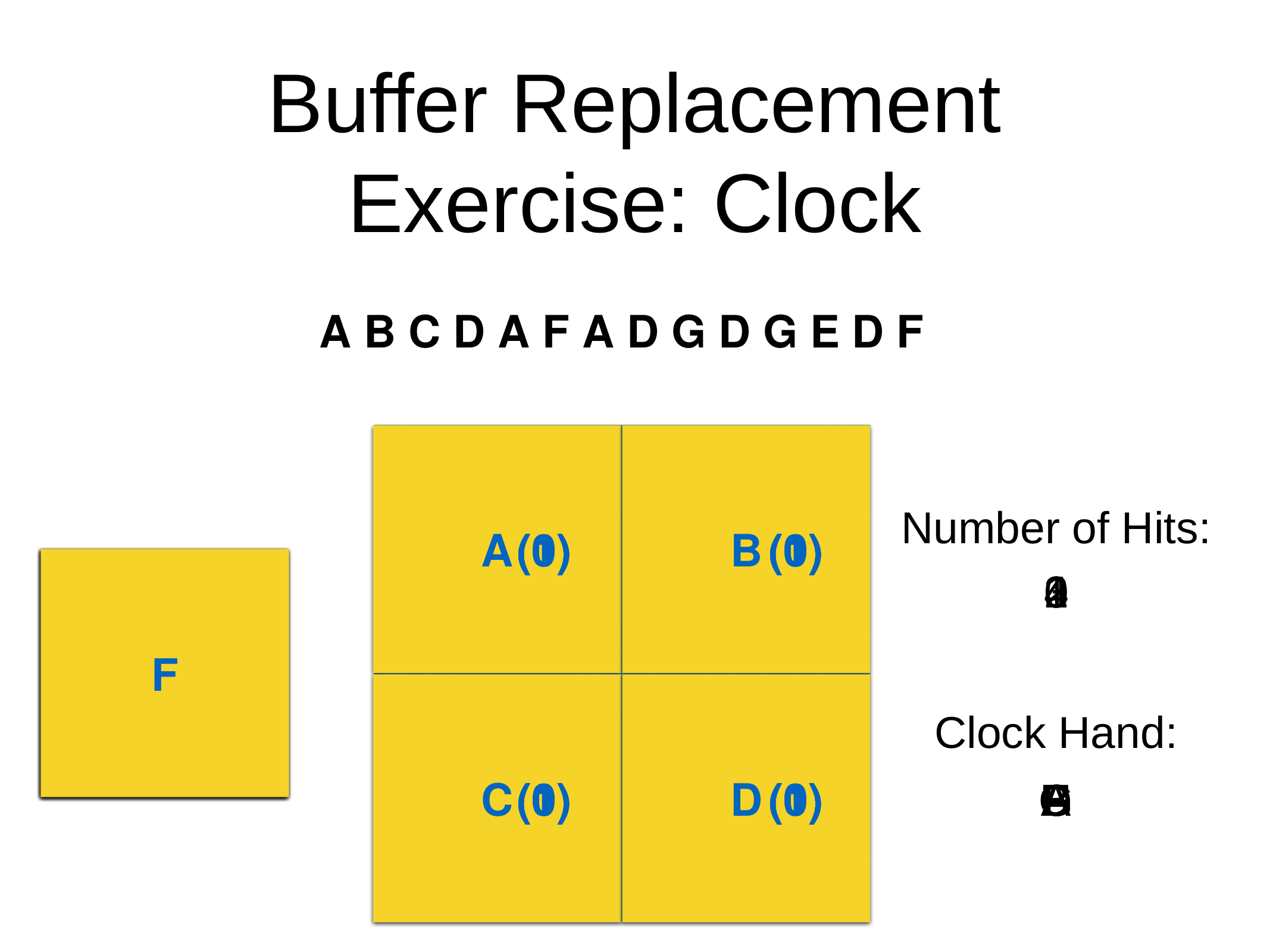

# Buffer Replacement Exercise: Clock
A B C D A F A D G D G E D F
A

B
Number of Hits:
(1)
(0)
(1)
(0)
(1)
(1)
(0)
(1)
(0)
(1)
F
A
G
E
D
F
0
1
2
3
4
C
D
Clock Hand:
(1)
(0)
(1)
(0)
(1)
(0)
(1)
(0)
(1)
A
B
C
D
A
B
C
D
F
A
G
D
F
A
G